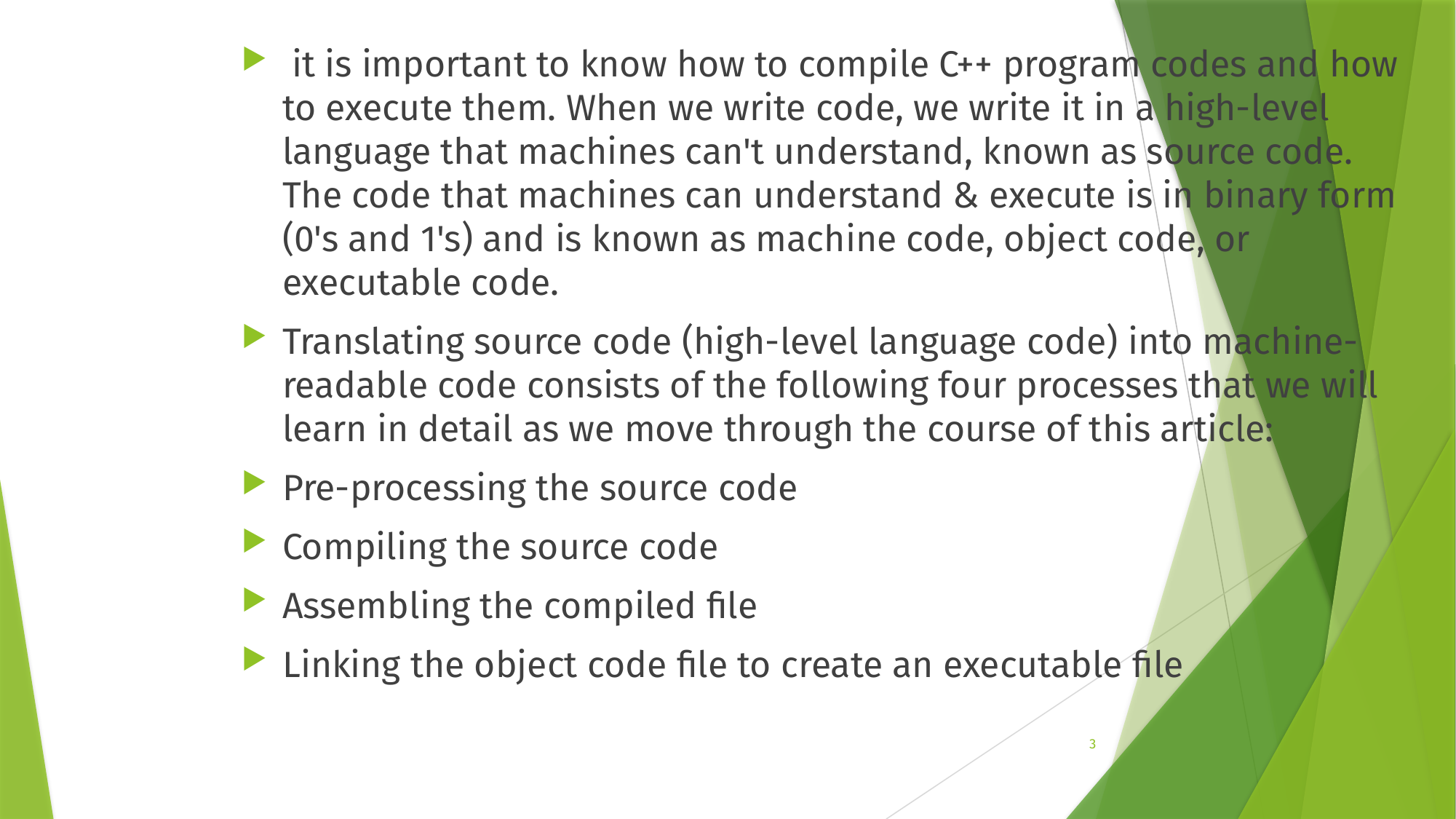

it is important to know how to compile C++ program codes and how to execute them. When we write code, we write it in a high-level language that machines can't understand, known as source code. The code that machines can understand & execute is in binary form (0's and 1's) and is known as machine code, object code, or executable code.
Translating source code (high-level language code) into machine-readable code consists of the following four processes that we will learn in detail as we move through the course of this article:
Pre-processing the source code
Compiling the source code
Assembling the compiled file
Linking the object code file to create an executable file

3